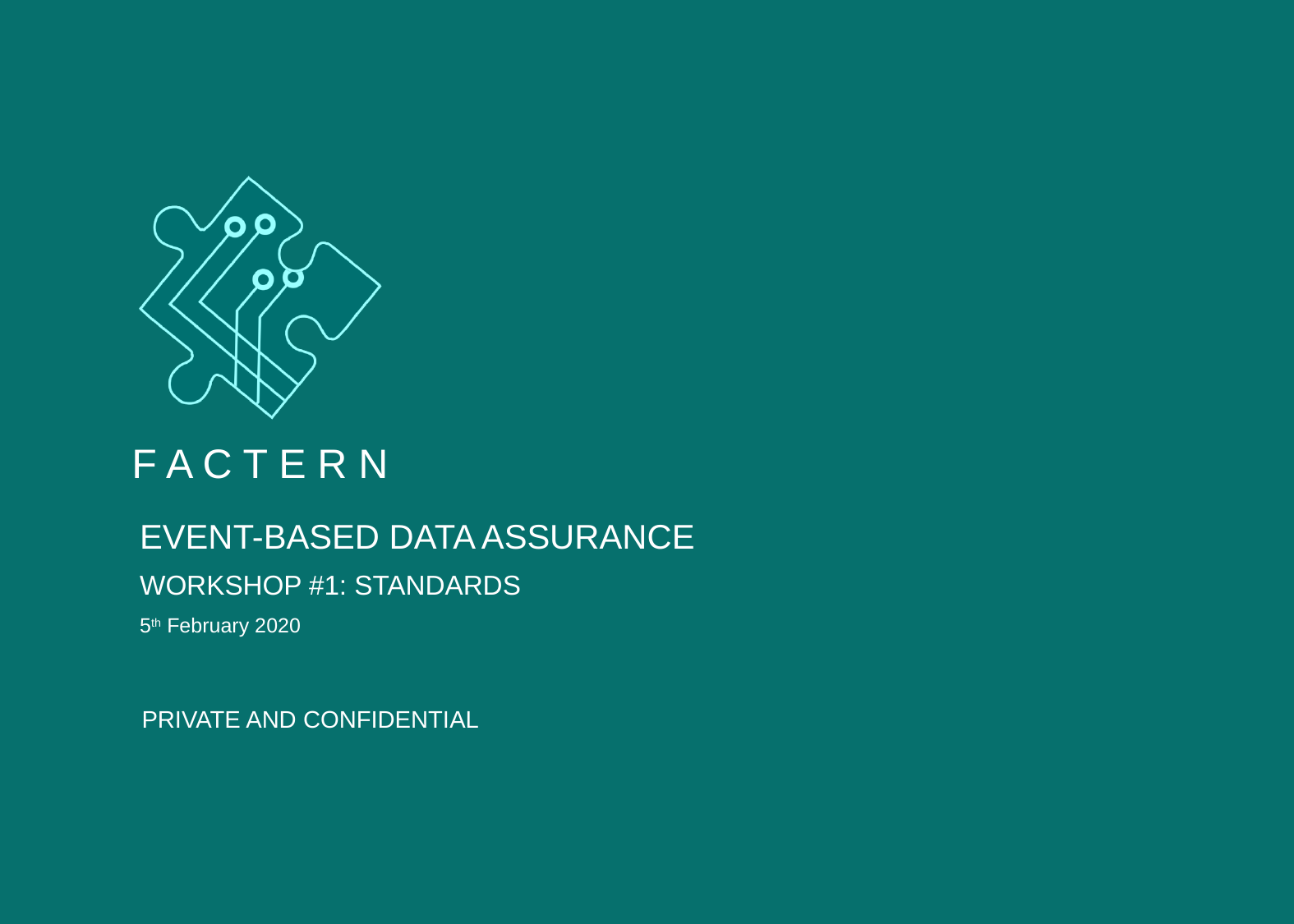

EVENT-BASED DATA ASSURANCE
WORKSHOP #1: STANDARDS
5th February 2020